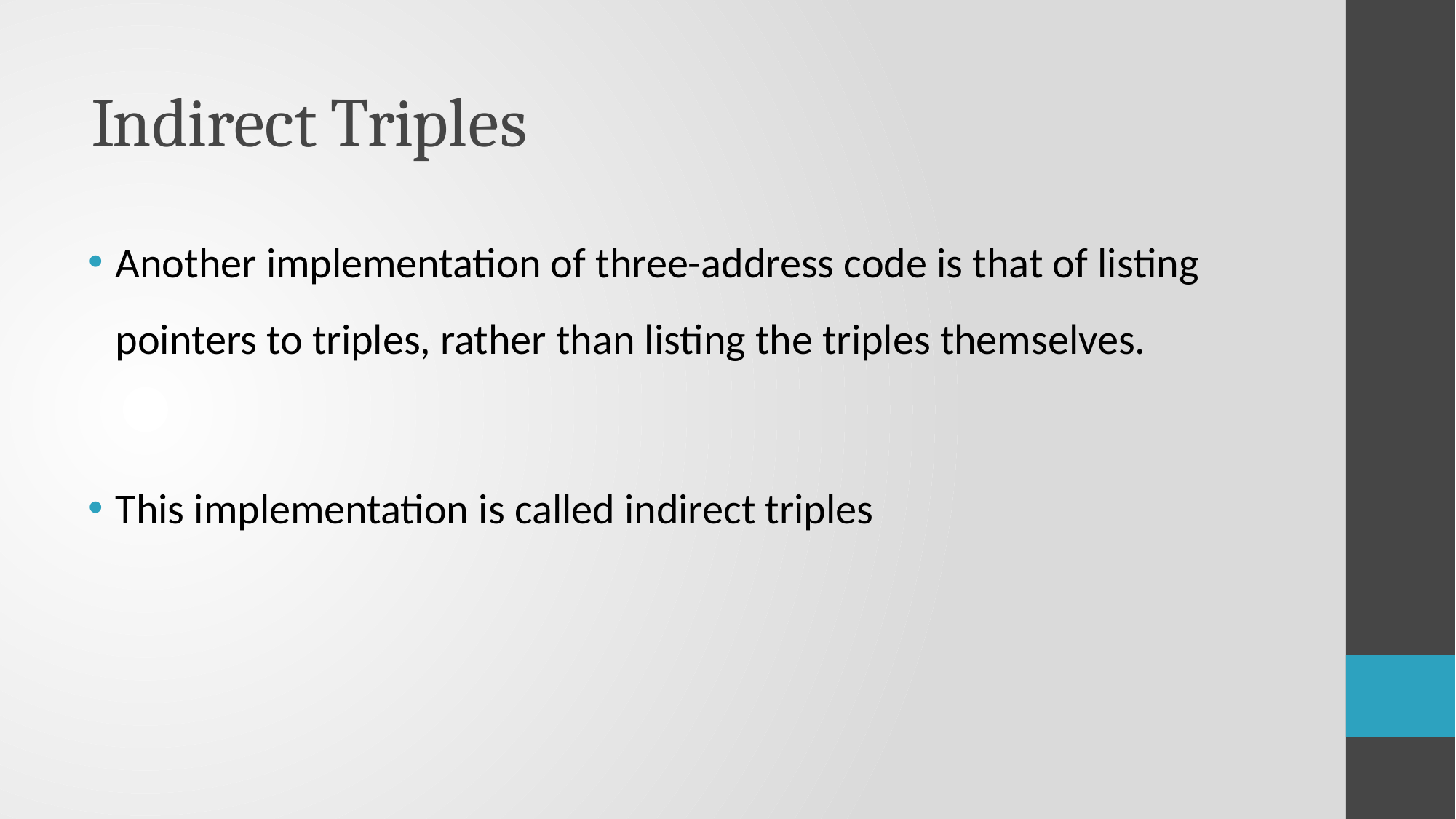

# Indirect Triples
Another implementation of three-address code is that of listing pointers to triples, rather than listing the triples themselves.

This implementation is called indirect triples